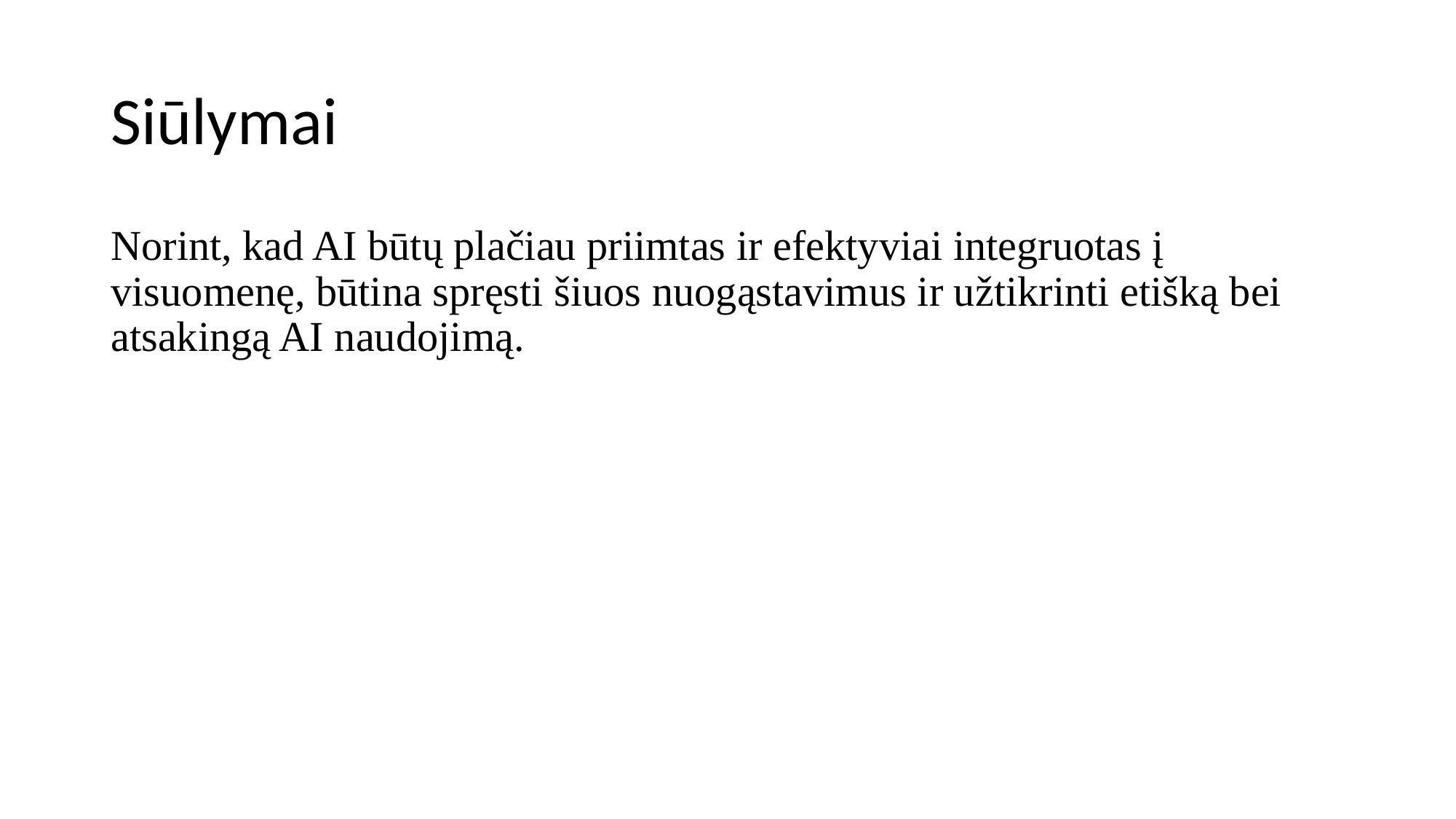

# Siūlymai
Norint, kad AI būtų plačiau priimtas ir efektyviai integruotas į visuomenę, būtina spręsti šiuos nuogąstavimus ir užtikrinti etišką bei atsakingą AI naudojimą.